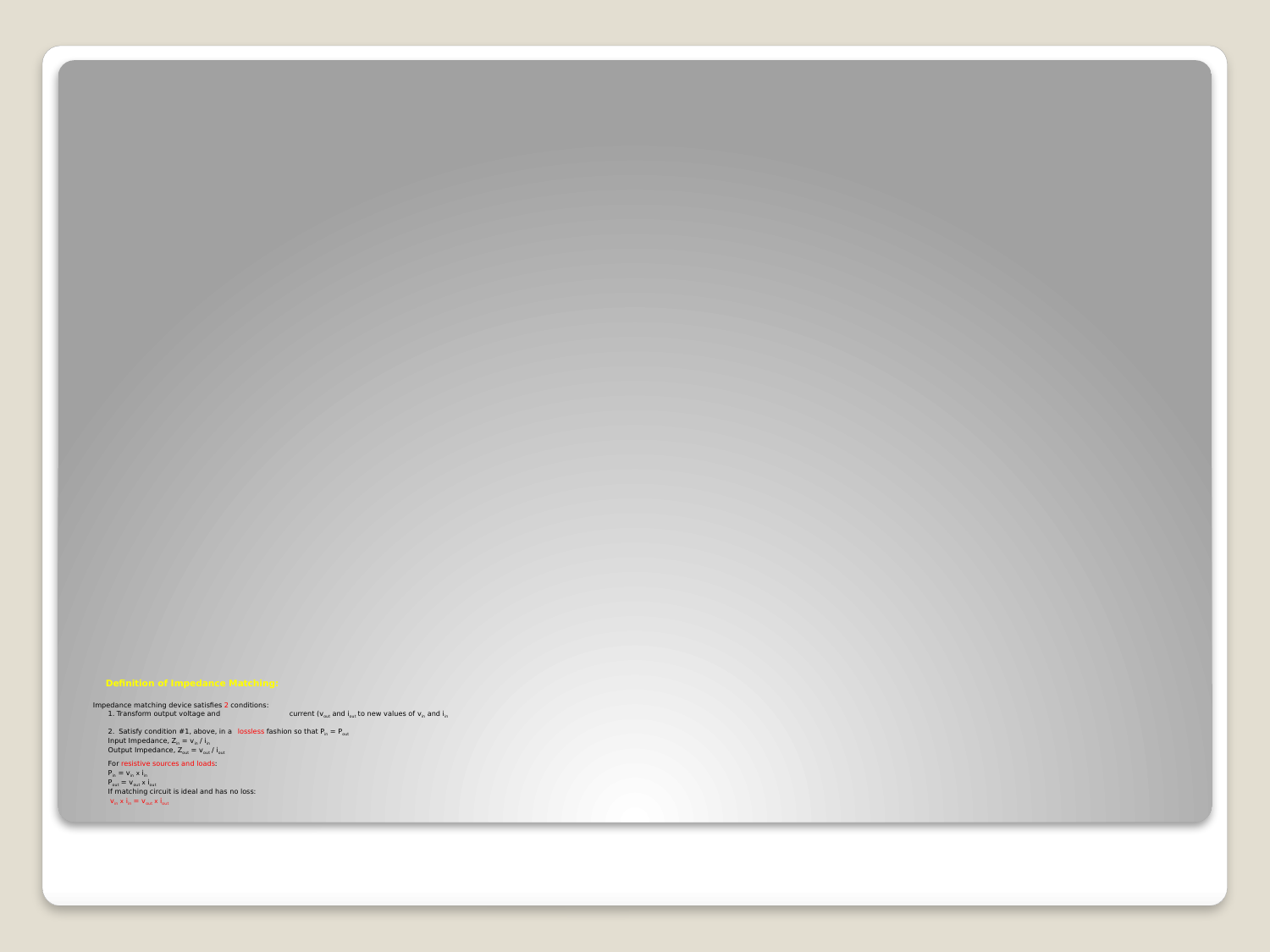

# Definition of Impedance Matching: Impedance matching device satisfies 2 conditions: 1. Transform output voltage and 			                	    current (vout and iout to new values of vin and iin 2.  Satisfy condition #1, above, in a 				lossless fashion so that Pin = Pout Input Impedance, Zin = vin / iin Output Impedance, Zout = vout / iout For resistive sources and loads: Pin = vin x iin Pout = vout x iout If matching circuit is ideal and has no loss: vin x iin = vout x iout